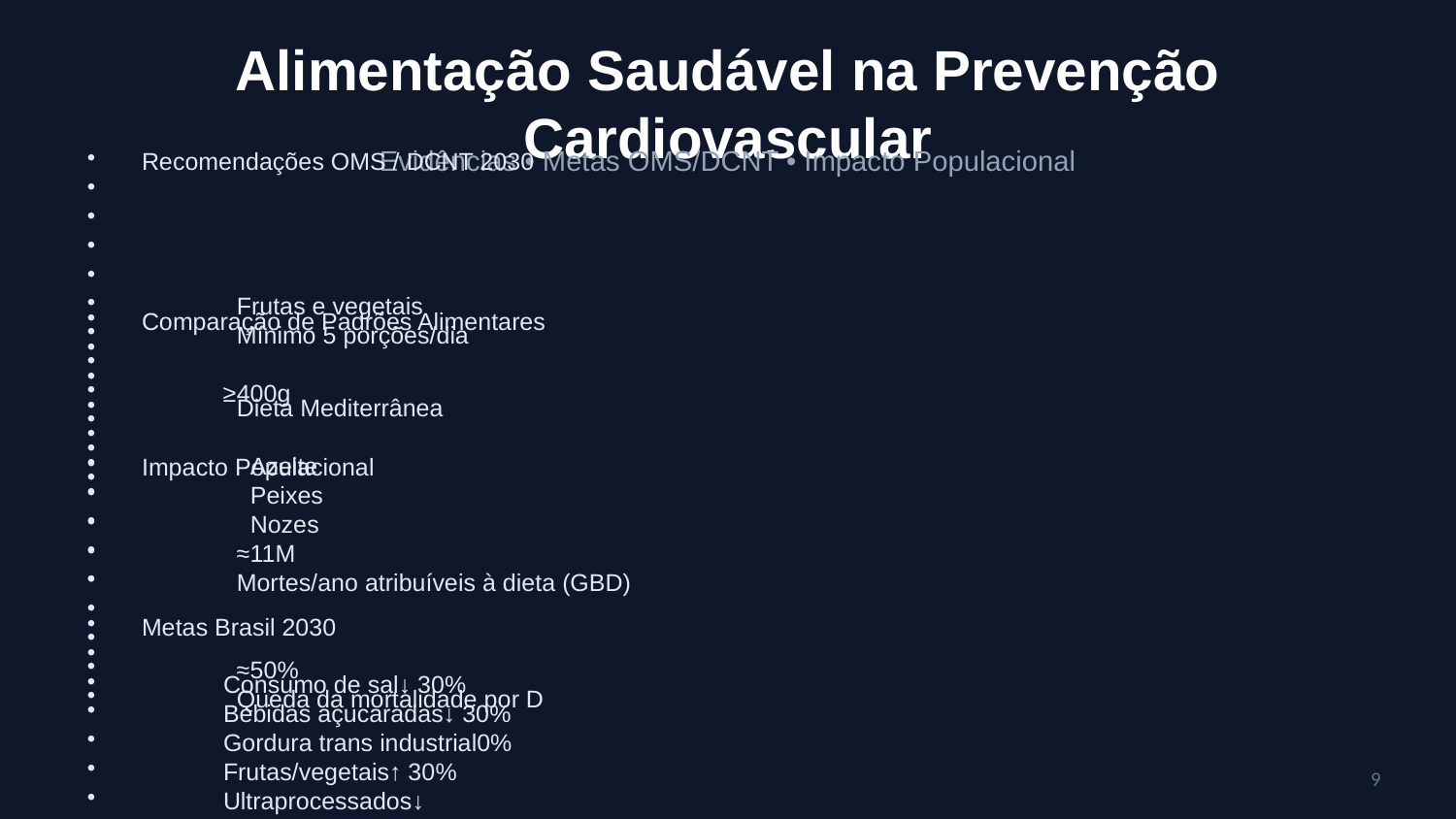

Alimentação Saudável na Prevenção Cardiovascular
Evidências • Metas OMS/DCNT • Impacto Populacional
Recomendações OMS / DCNT 2030

              Frutas e vegetais
              Mínimo 5 porções/dia

            ≥400g

Comparação de Padrões Alimentares

              Dieta Mediterrânea

                Azeite
                Peixes
                Nozes

Impacto Populacional

              ≈11M
              Mortes/ano atribuíveis à dieta (GBD)

              ≈50%
              Queda da mortalidade por D
Metas Brasil 2030

            Consumo de sal↓ 30%
            Bebidas açucaradas↓ 30%
            Gordura trans industrial0%
            Frutas/vegetais↑ 30%
            Ultraprocessados↓
9